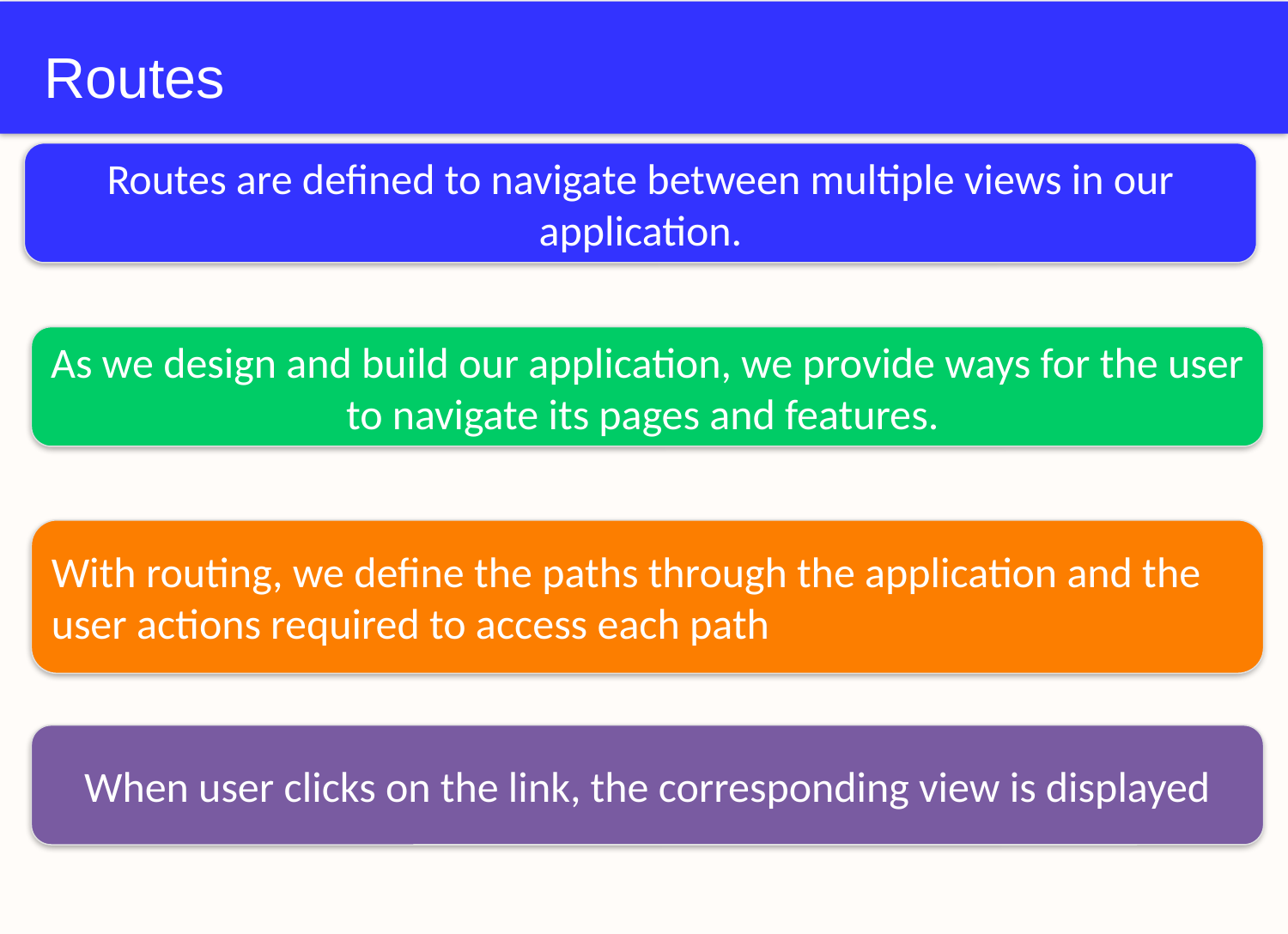

# Routes
Routes are defined to navigate between multiple views in our application.
As we design and build our application, we provide ways for the user to navigate its pages and features.
With routing, we define the paths through the application and the user actions required to access each path
When user clicks on the link, the corresponding view is displayed